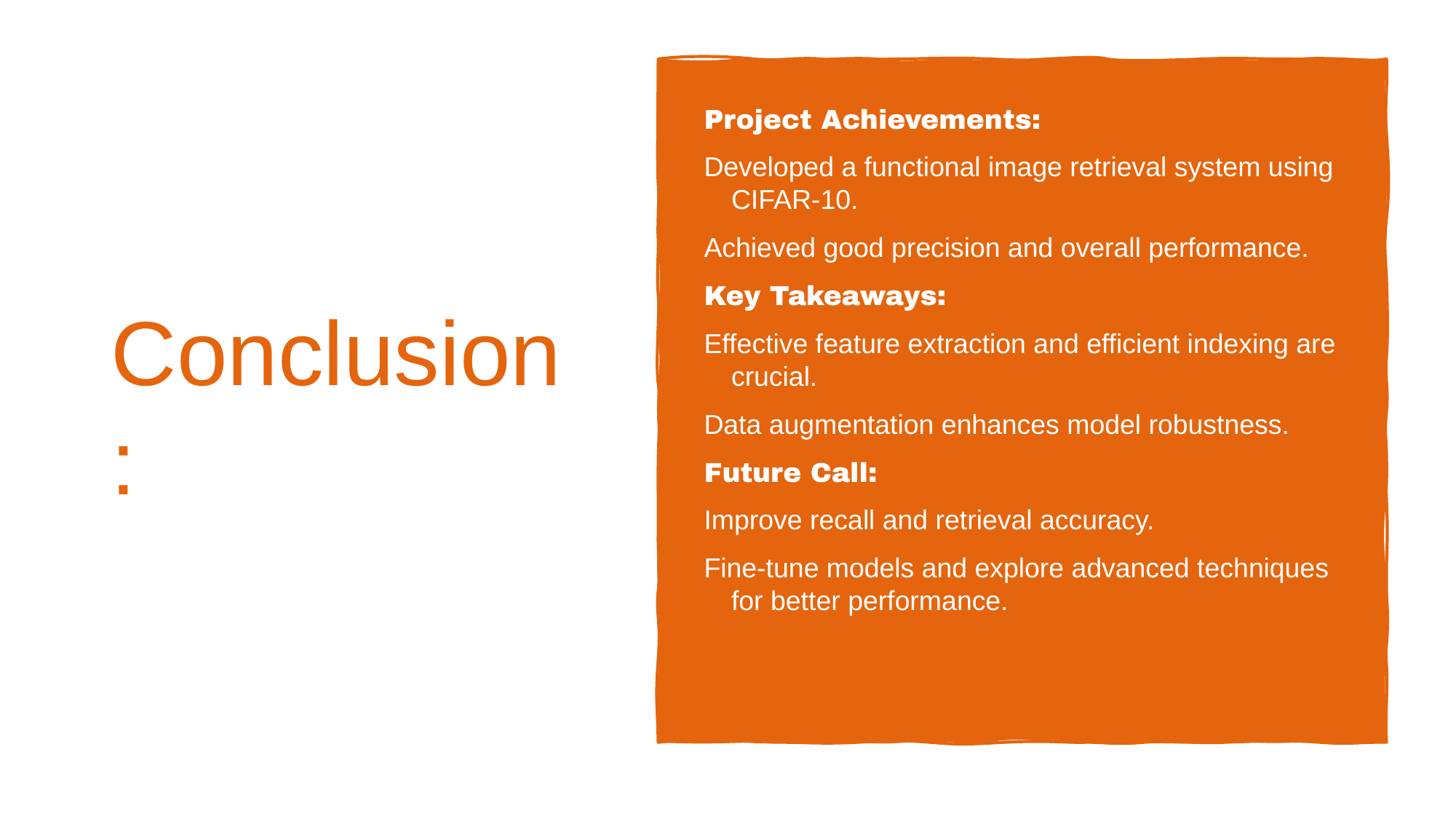

# Conclusion:
Project Achievements:
Developed a functional image retrieval system using CIFAR-10.
Achieved good precision and overall performance.
Key Takeaways:
Effective feature extraction and efficient indexing are crucial.
Data augmentation enhances model robustness.
Future Call:
Improve recall and retrieval accuracy.
Fine-tune models and explore advanced techniques for better performance.